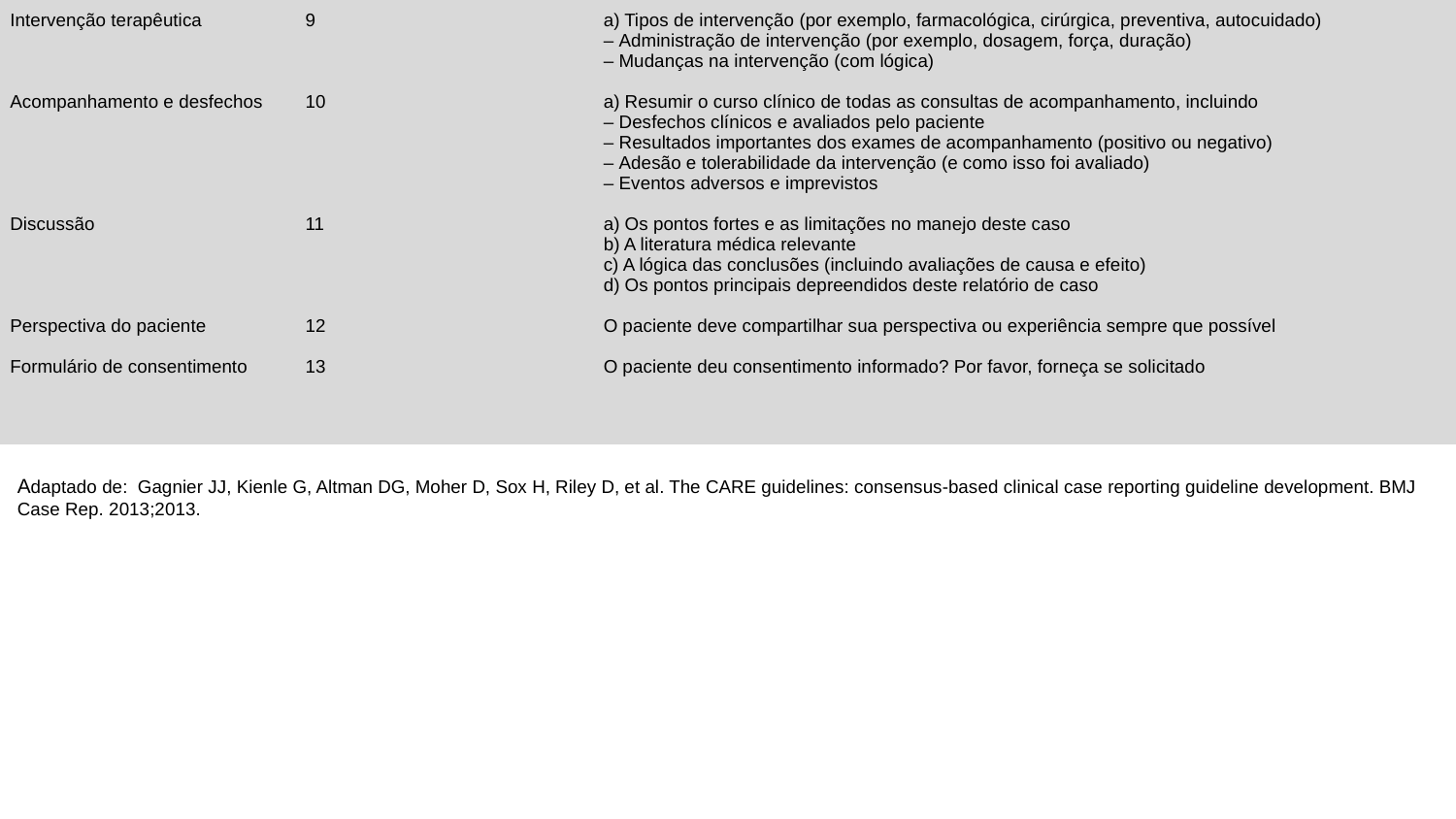

| Intervenção terapêutica | 9 | a) Tipos de intervenção (por exemplo, farmacológica, cirúrgica, preventiva, autocuidado) – Administração de intervenção (por exemplo, dosagem, força, duração) – Mudanças na intervenção (com lógica) |
| --- | --- | --- |
| Acompanhamento e desfechos | 10 | a) Resumir o curso clínico de todas as consultas de acompanhamento, incluindo – Desfechos clínicos e avaliados pelo paciente – Resultados importantes dos exames de acompanhamento (positivo ou negativo) – Adesão e tolerabilidade da intervenção (e como isso foi avaliado) – Eventos adversos e imprevistos |
| Discussão | 11 | a) Os pontos fortes e as limitações no manejo deste caso b) A literatura médica relevante c) A lógica das conclusões (incluindo avaliações de causa e efeito) d) Os pontos principais depreendidos deste relatório de caso |
| Perspectiva do paciente | 12 | O paciente deve compartilhar sua perspectiva ou experiência sempre que possível |
| Formulário de consentimento | 13 | O paciente deu consentimento informado? Por favor, forneça se solicitado |
Menu
02
Avatars
Adaptado de:  Gagnier JJ, Kienle G, Altman DG, Moher D, Sox H, Riley D, et al. The CARE guidelines: consensus-based clinical case reporting guideline development. BMJ Case Rep. 2013;2013.